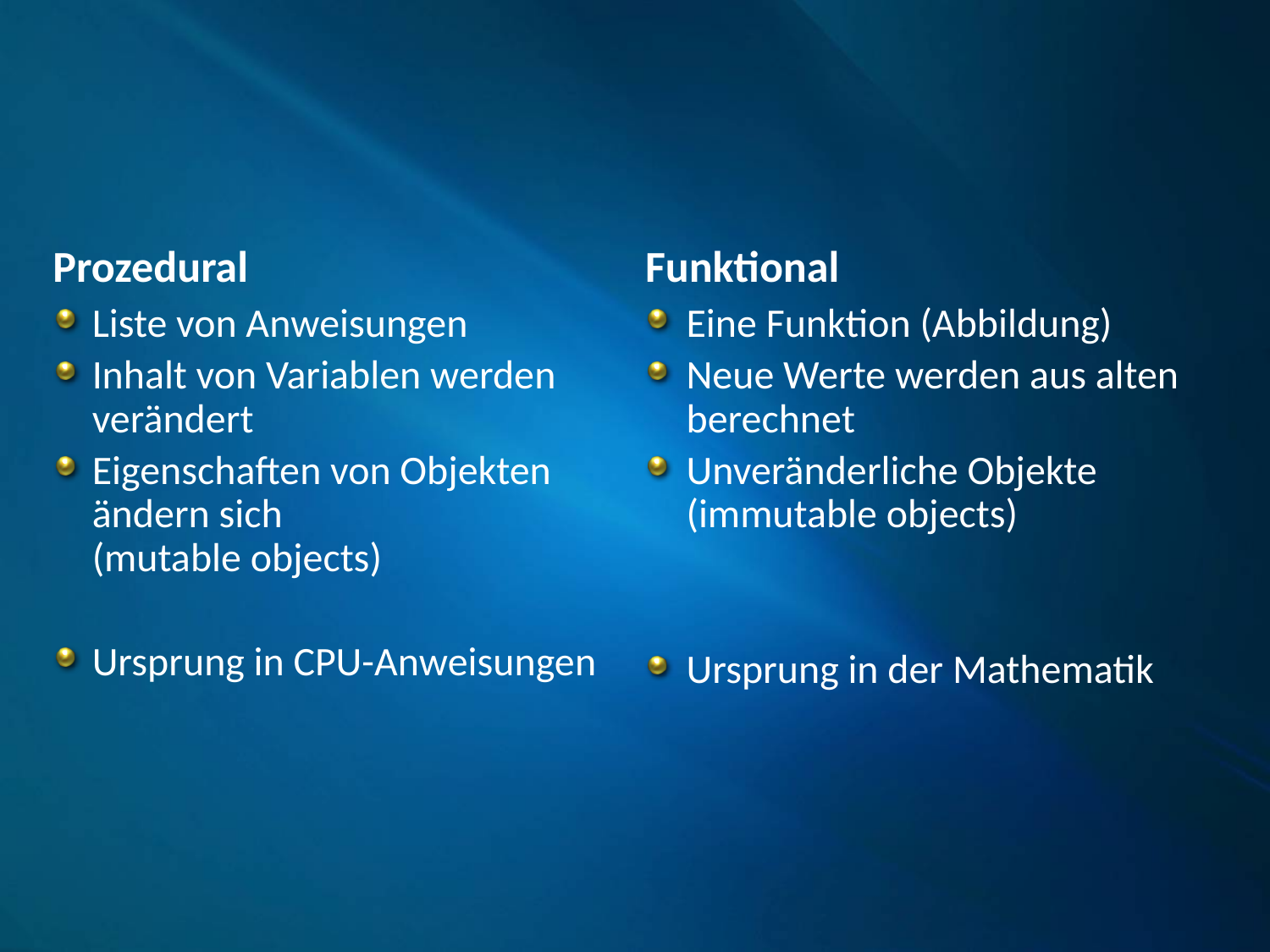

Prozedural
Funktional
Liste von Anweisungen
Inhalt von Variablen werden verändert
Eigenschaften von Objekten ändern sich
(mutable objects)

Ursprung in CPU-Anweisungen
Eine Funktion (Abbildung)
Neue Werte werden aus alten berechnet
Unveränderliche Objekte
(immutable objects)

Ursprung in der Mathematik